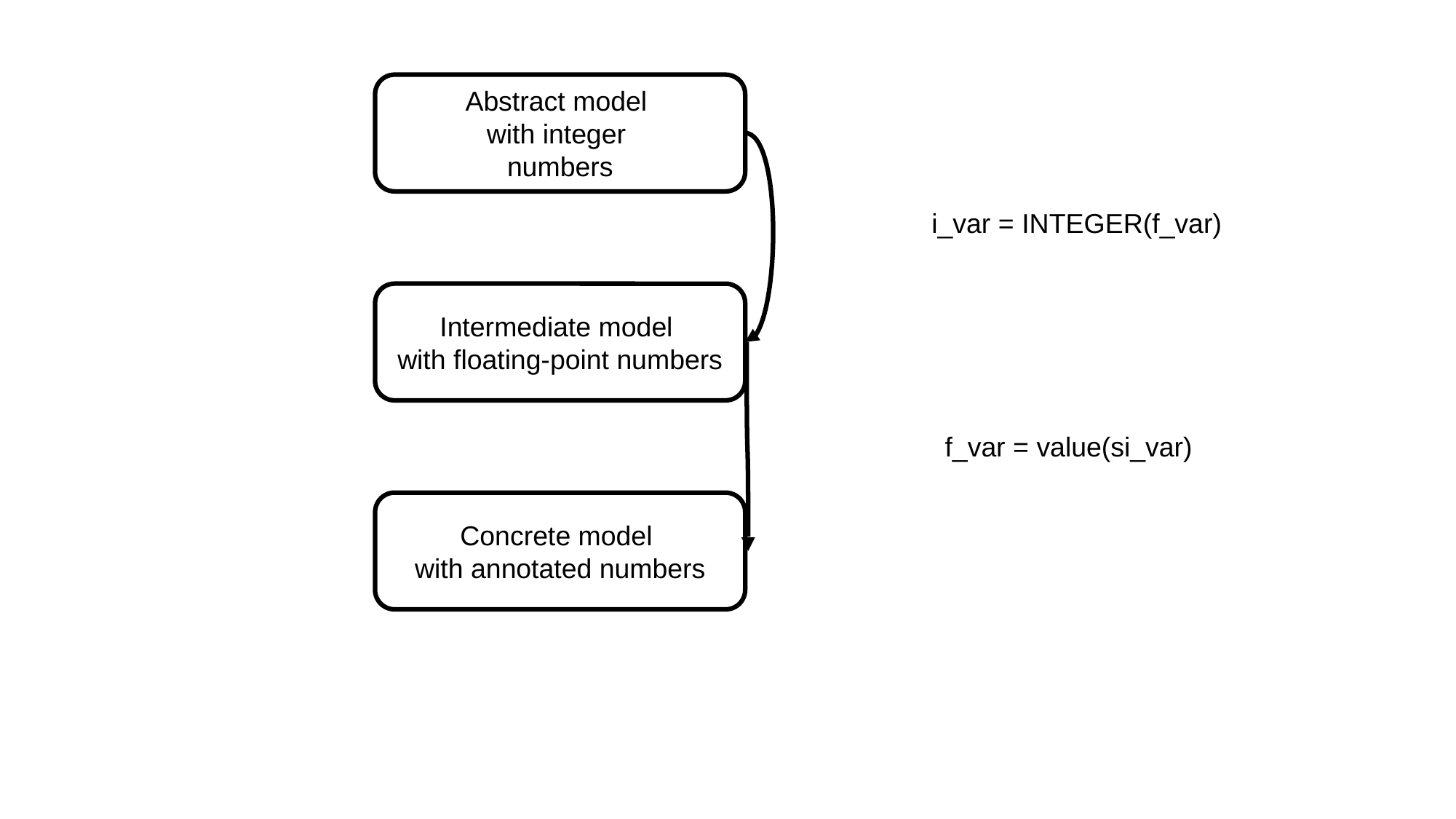

Abstract model
with integer
numbers
i_var = INTEGER(f_var)
Intermediate model
with floating-point numbers
f_var = value(si_var)
Concrete model
with annotated numbers